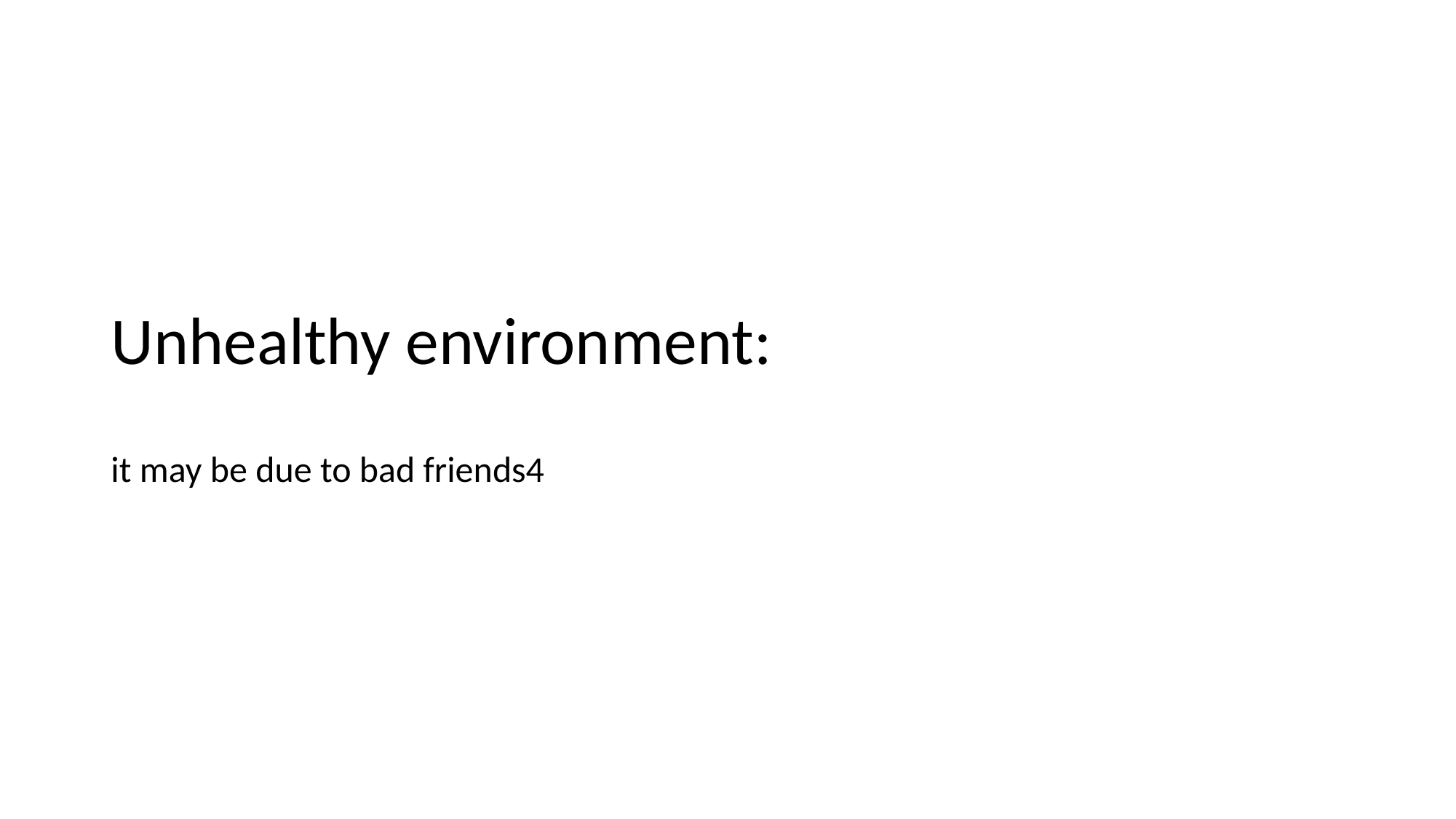

# Unhealthy environment: it may be due to bad friends4